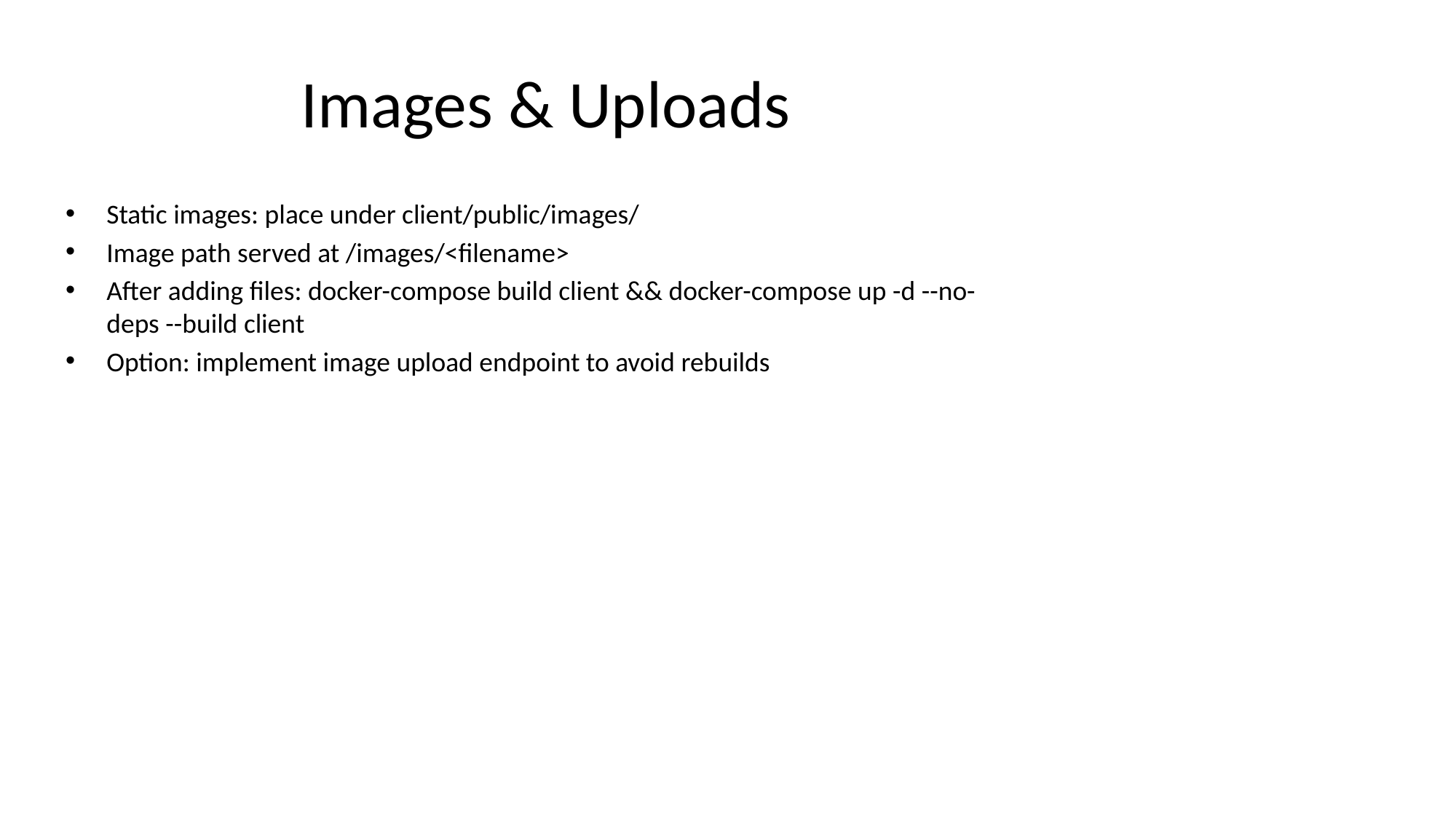

# Images & Uploads
Static images: place under client/public/images/
Image path served at /images/<filename>
After adding files: docker-compose build client && docker-compose up -d --no-deps --build client
Option: implement image upload endpoint to avoid rebuilds